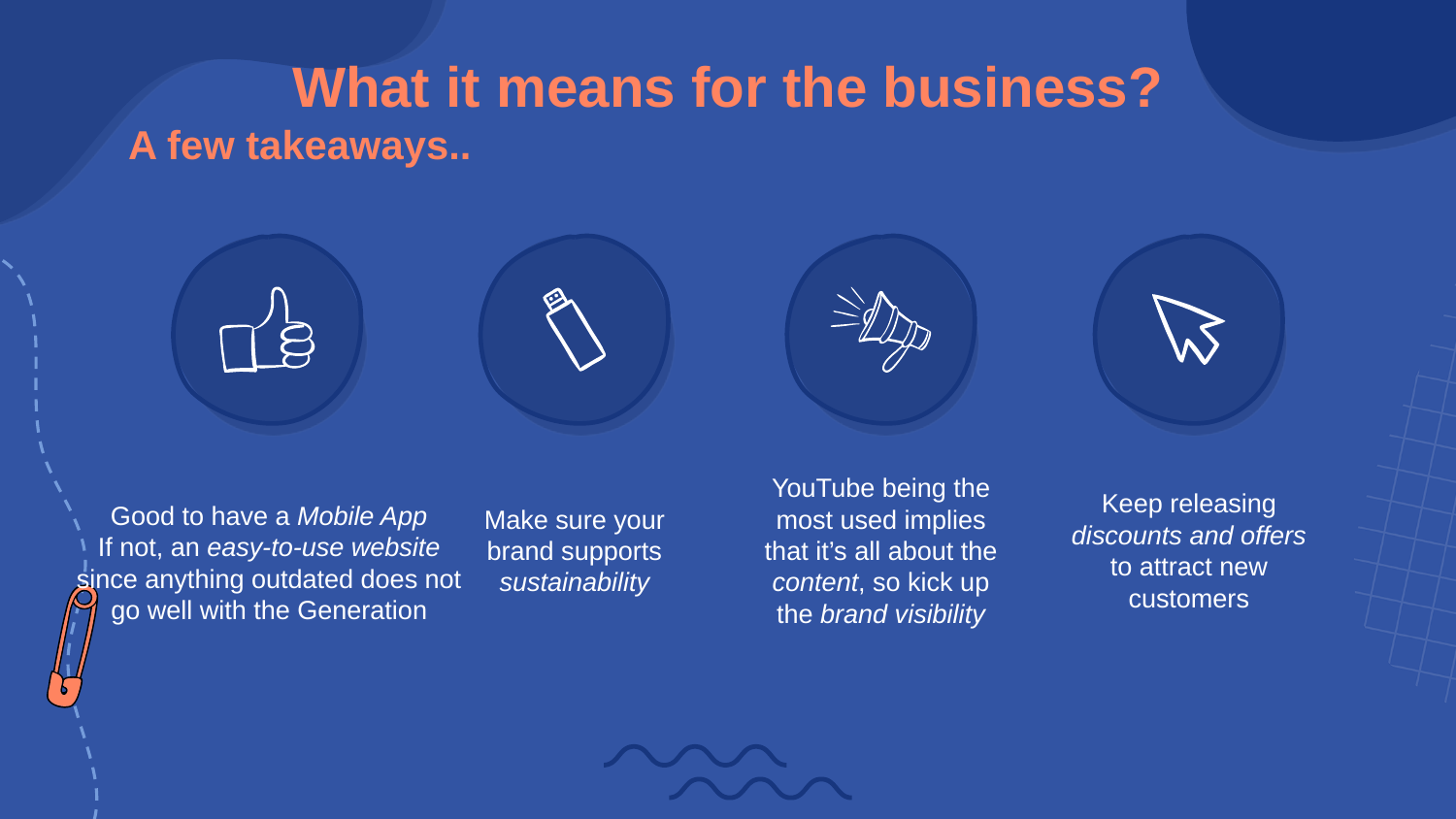

# What it means for the business?
A few takeaways..

Make sure your brand supports sustainability
YouTube being the most used implies that it’s all about the content, so kick up the brand visibility
Keep releasing discounts and offers to attract new customers
Good to have a Mobile App
If not, an easy-to-use website since anything outdated does not go well with the Generation